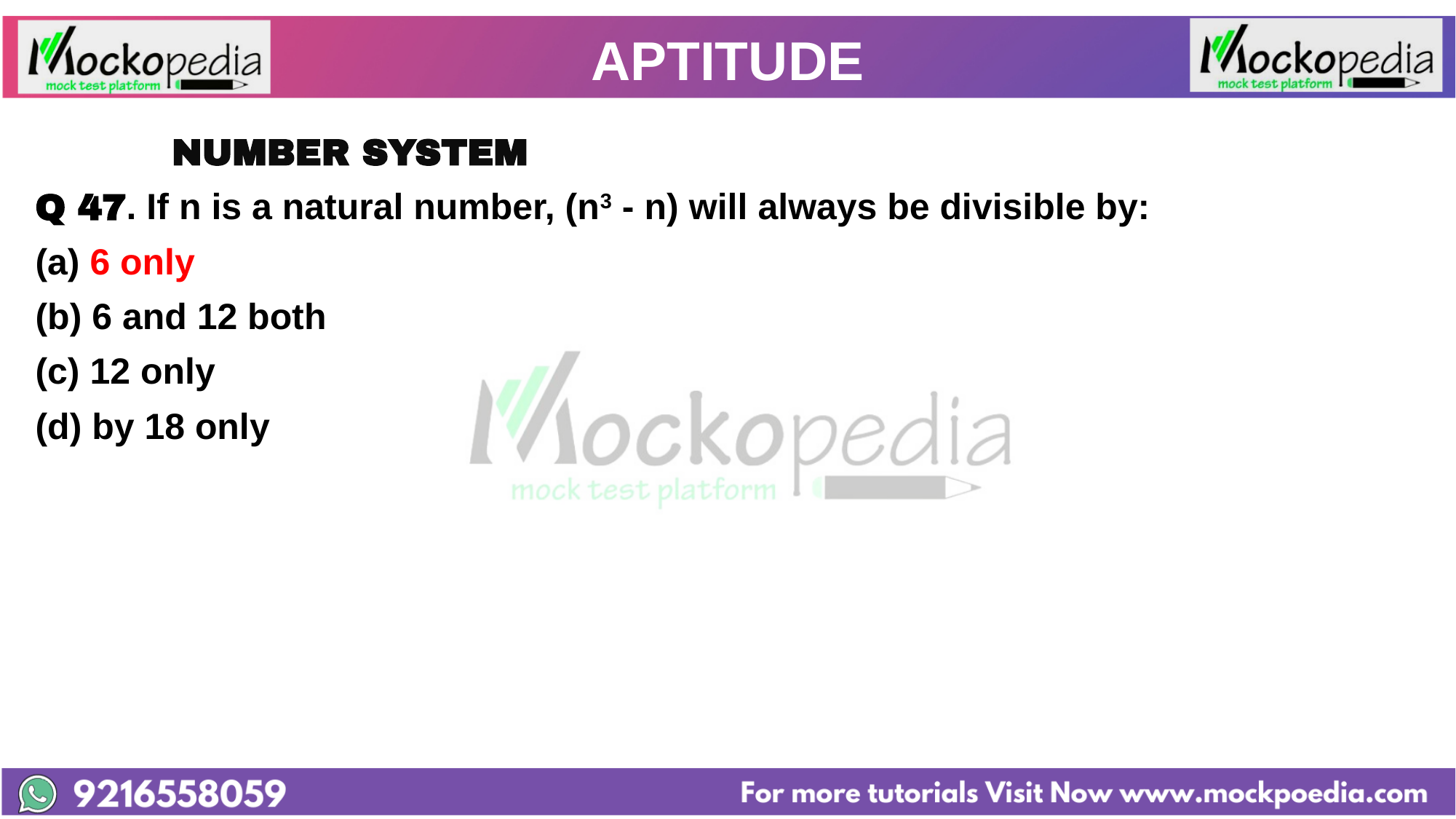

# APTITUDE
		NUMBER SYSTEM
Q 47. If n is a natural number, (n3 - n) will always be divisible by:
6 only
(b) 6 and 12 both
(c) 12 only
(d) by 18 only